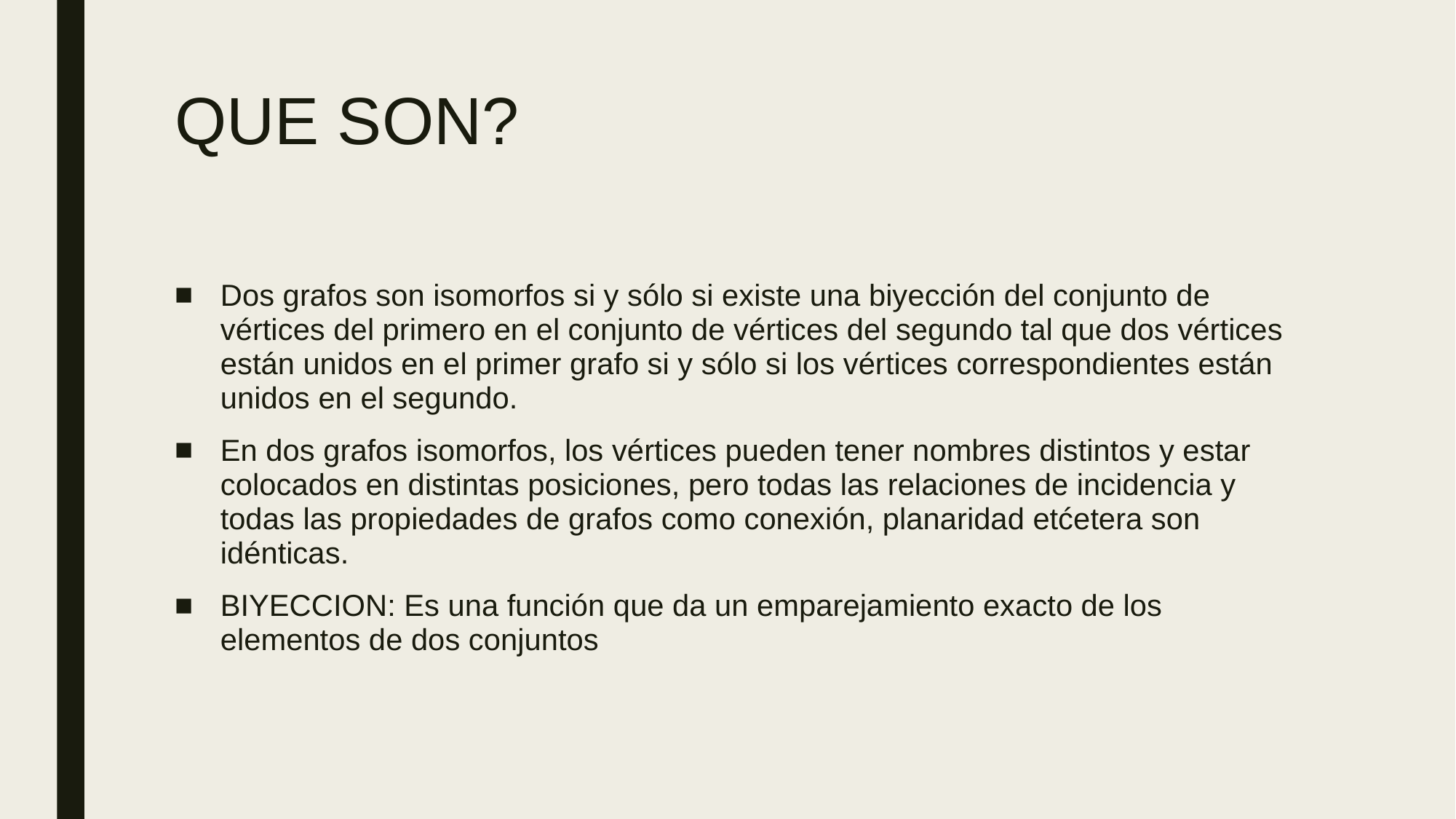

# QUE SON?
Dos grafos son isomorfos si y sólo si existe una biyección del conjunto de vértices del primero en el conjunto de vértices del segundo tal que dos vértices están unidos en el primer grafo si y sólo si los vértices correspondientes están unidos en el segundo.
En dos grafos isomorfos, los vértices pueden tener nombres distintos y estar colocados en distintas posiciones, pero todas las relaciones de incidencia y todas las propiedades de grafos como conexión, planaridad etćetera son idénticas.
BIYECCION: Es una función que da un emparejamiento exacto de los elementos de dos conjuntos